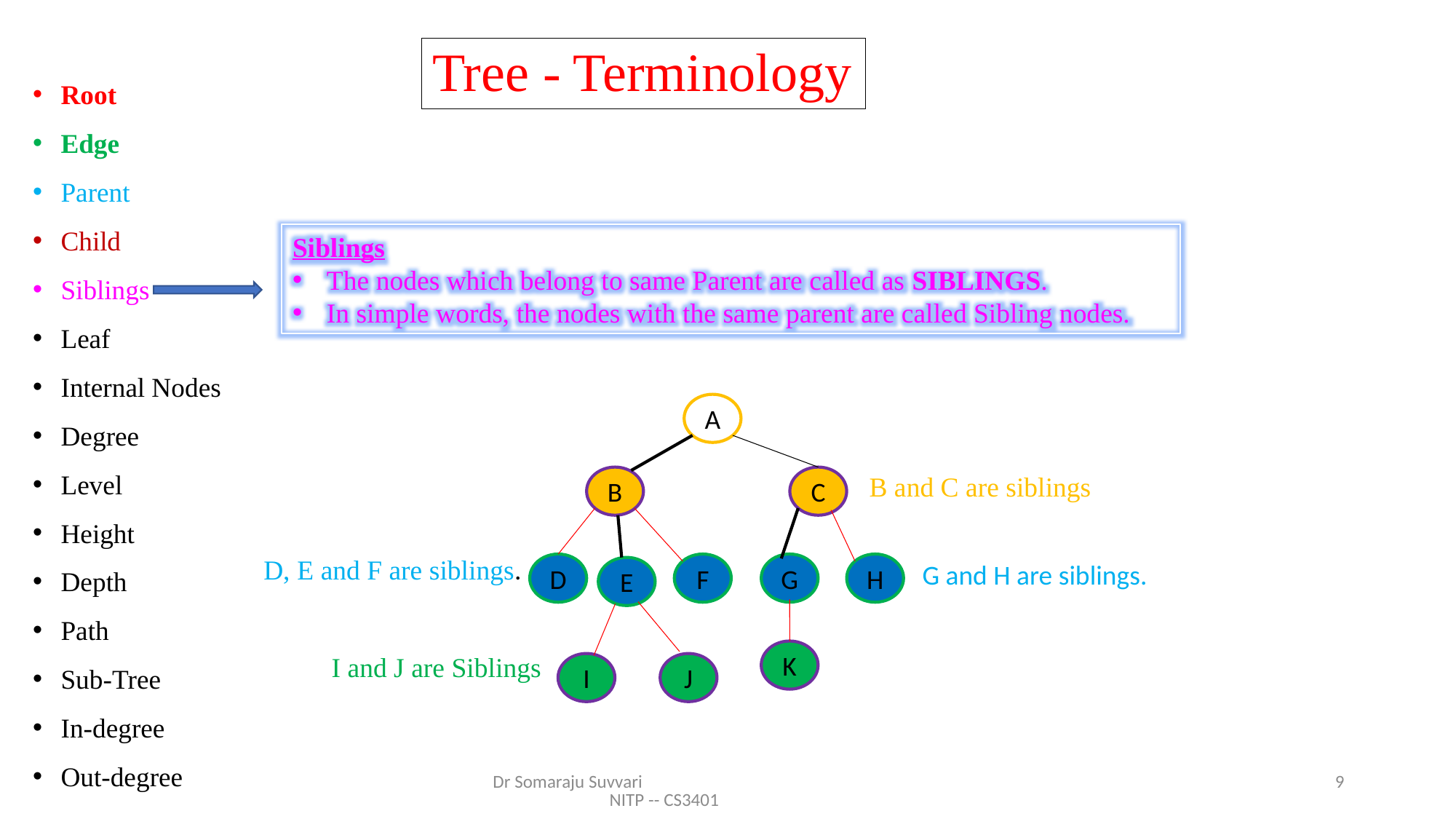

Root
Edge
Parent
Child
Siblings
Leaf
Internal Nodes
Degree
Level
Height
Depth
Path
Sub-Tree
In-degree
Out-degree

# Tree - Terminology
Siblings
The nodes which belong to same Parent are called as SIBLINGS.
In simple words, the nodes with the same parent are called Sibling nodes.

A
B and C are siblings
B
C
D, E and F are siblings.
G and H are siblings.
F
G
H
D
E
K
I and J are Siblings
I
J
Dr Somaraju Suvvari                                                                                                        NITP -- CS3401
9